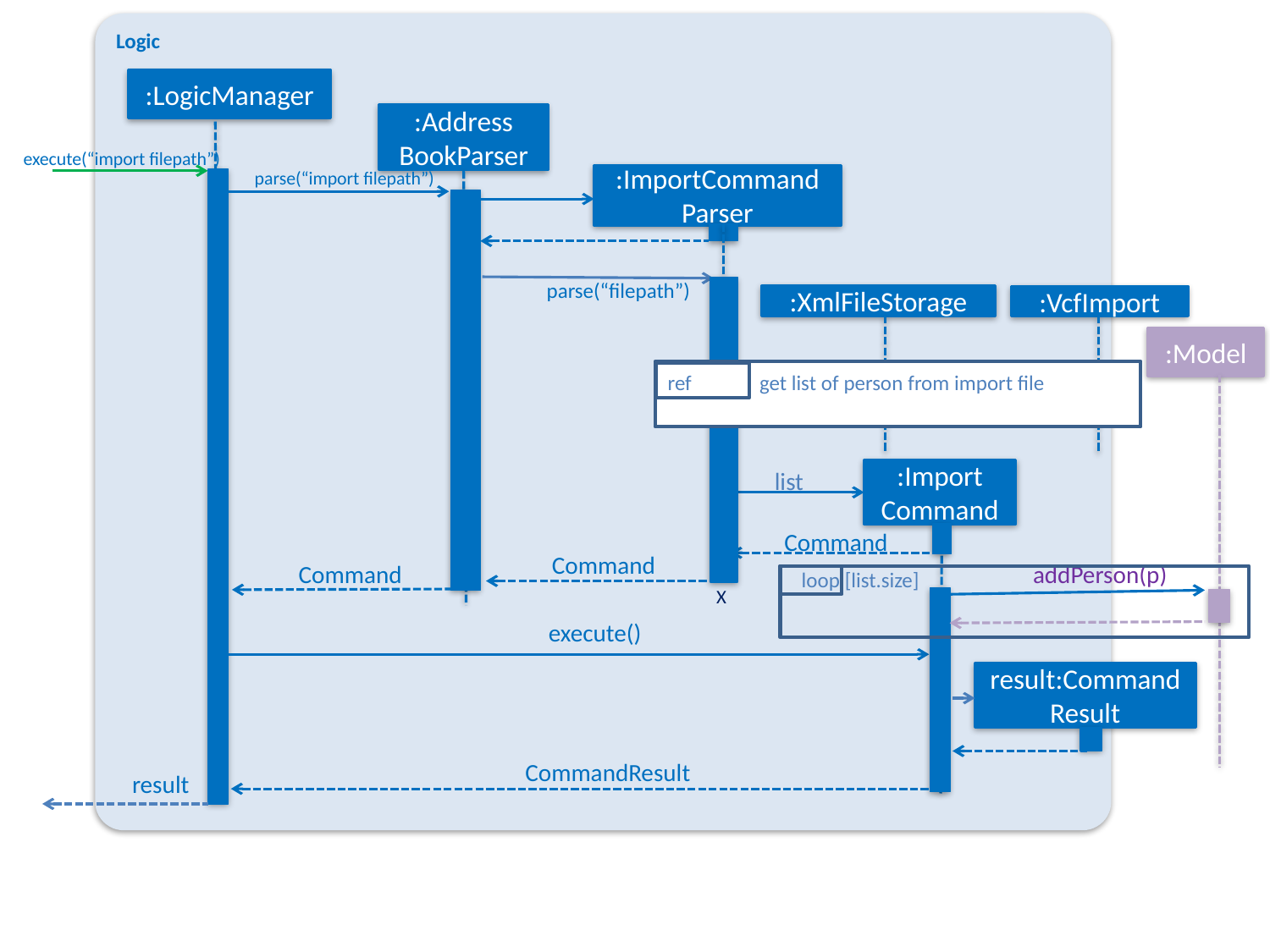

Logic
:LogicManager
:Address
BookParser
execute(“import filepath”)
:ImportCommand
Parser
parse(“import filepath”)

parse(“filepath”)

:XmlFileStorage
:VcfImport
:Model

ref              get list of person from import file
list
:Import
Command

Command
Command
addPerson(p)
Command
loop [list.size]

X

execute()
result:Command Result

CommandResult
result